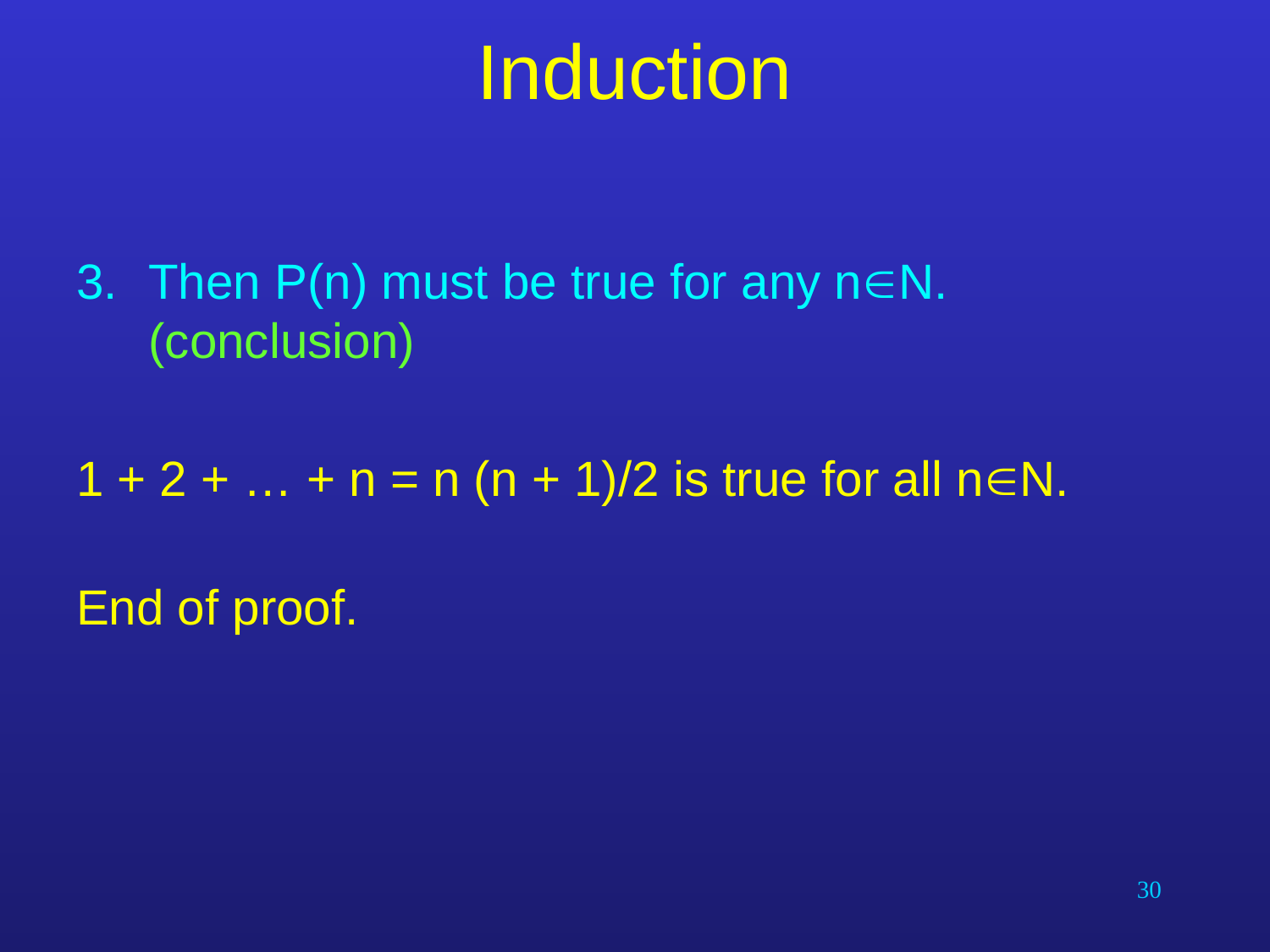

# Induction
Then P(n) must be true for any n∈N. (conclusion)

1 + 2 + … + n = n (n + 1)/2 is true for all n∈N.
End of proof.
30